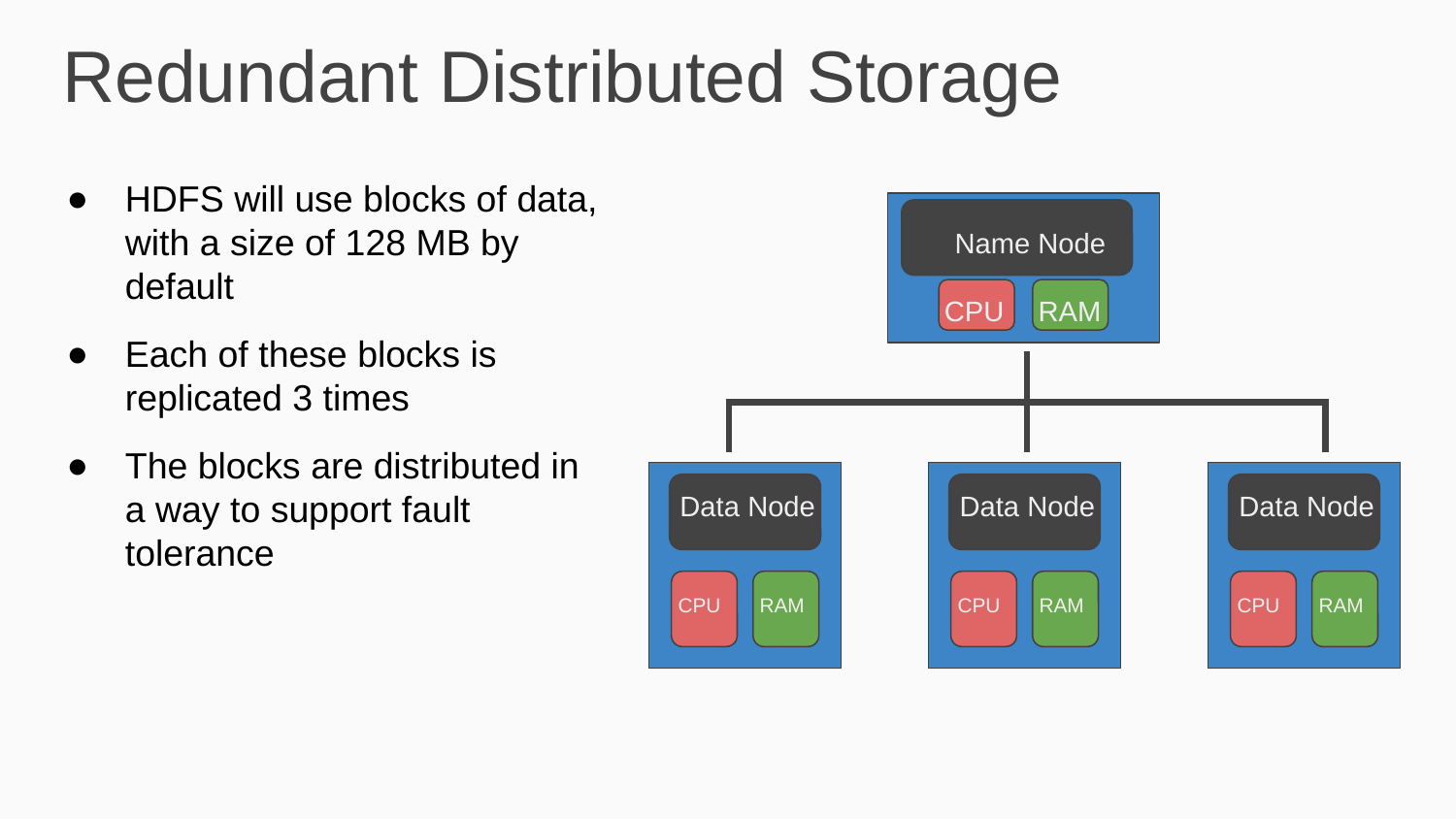

Redundant Distributed Storage

HDFS will use blocks of data, with a size of 128 MB by default
Each of these blocks is replicated 3 times
The blocks are distributed in a way to support fault tolerance

Name Node

CPU
RAM

Data Node

Data Node

Data Node

CPU
RAM
CPU
RAM
CPU
RAM